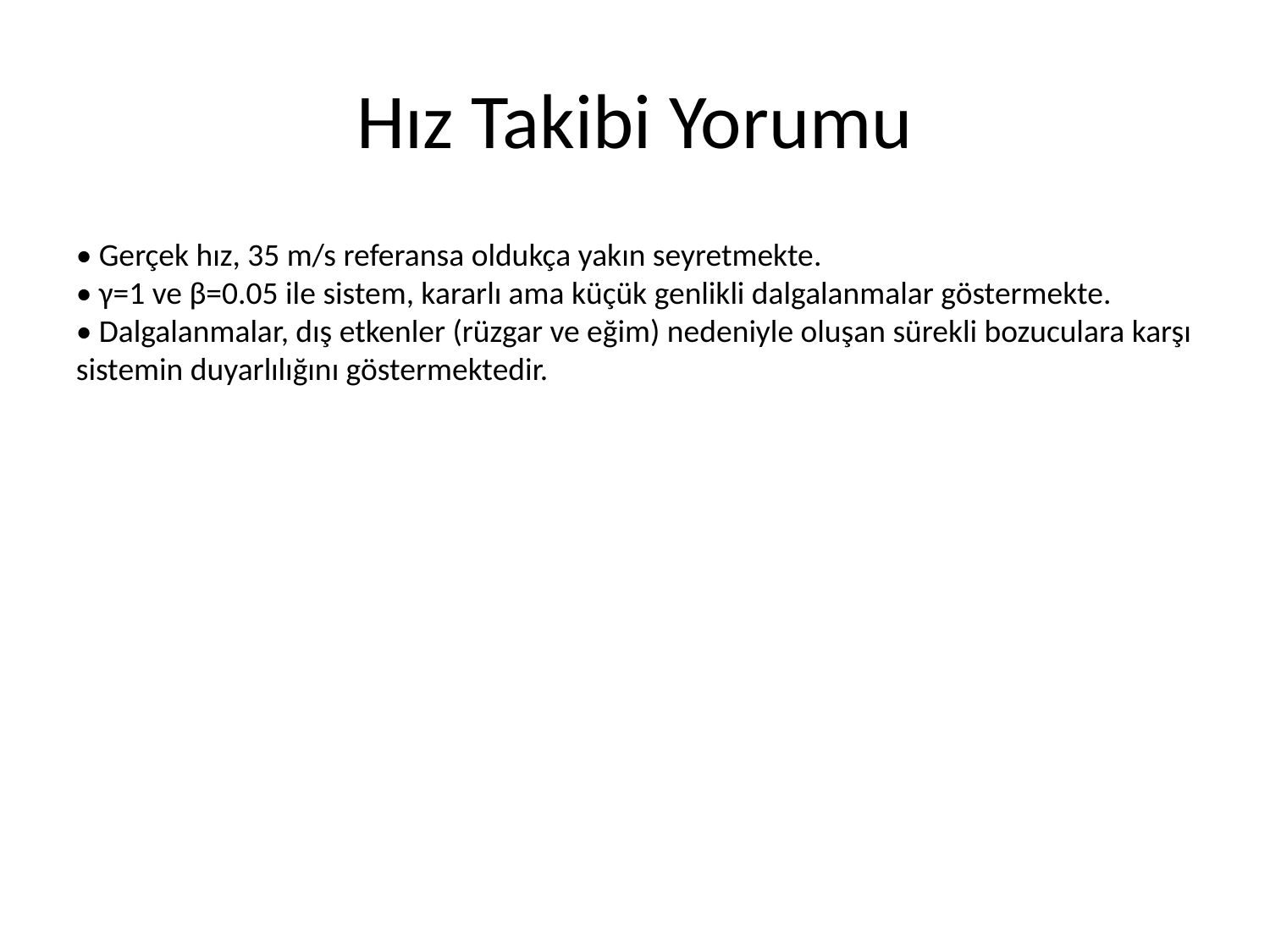

Hız Takibi Yorumu

• Gerçek hız, 35 m/s referansa oldukça yakın seyretmekte.
• γ=1 ve β=0.05 ile sistem, kararlı ama küçük genlikli dalgalanmalar göstermekte.
• Dalgalanmalar, dış etkenler (rüzgar ve eğim) nedeniyle oluşan sürekli bozuculara karşı sistemin duyarlılığını göstermektedir.